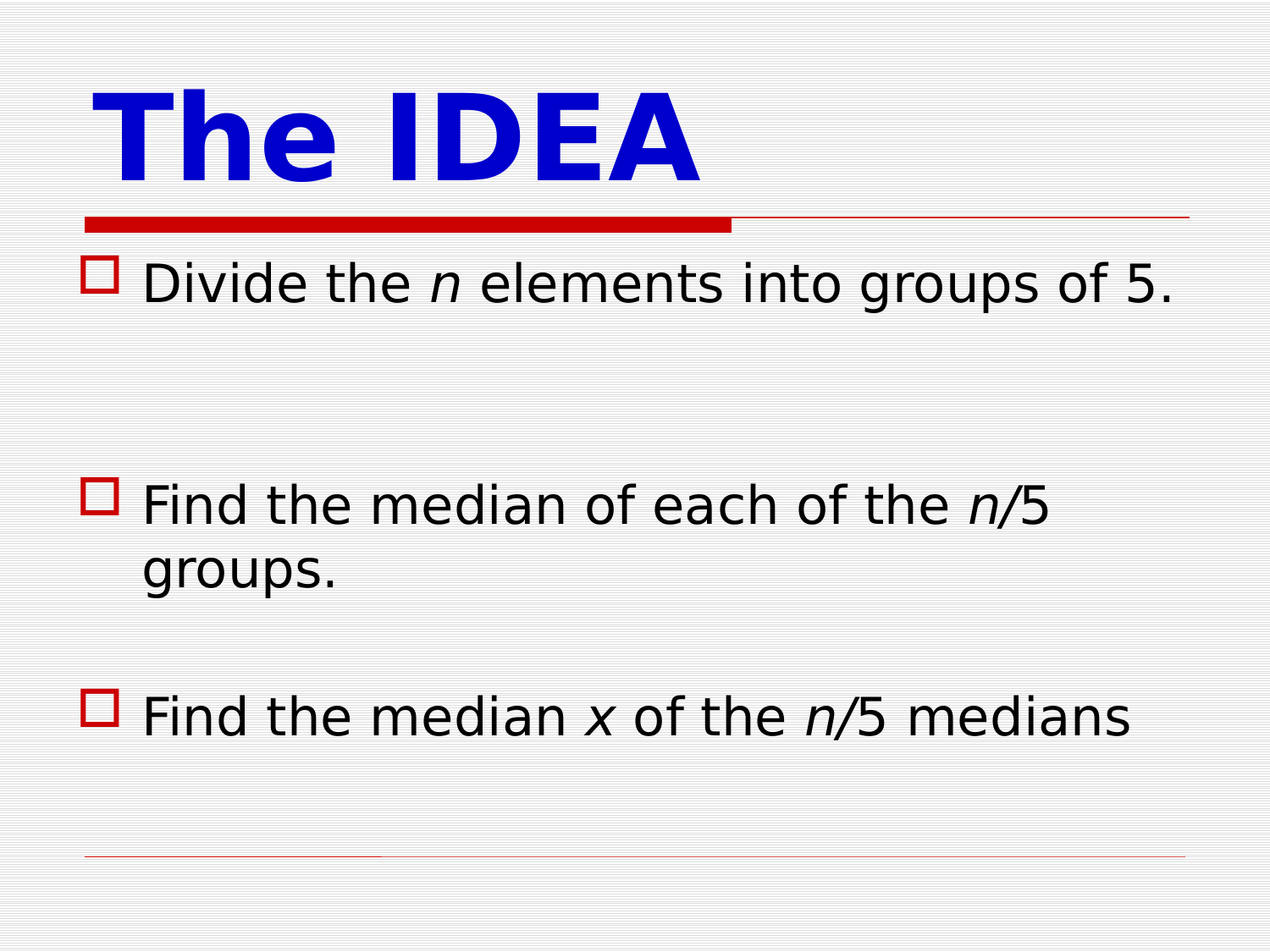

# The IDEA
Divide the n elements into groups of 5.

Find the median of each of the n/5 groups.

Find the median x of the n/5 medians